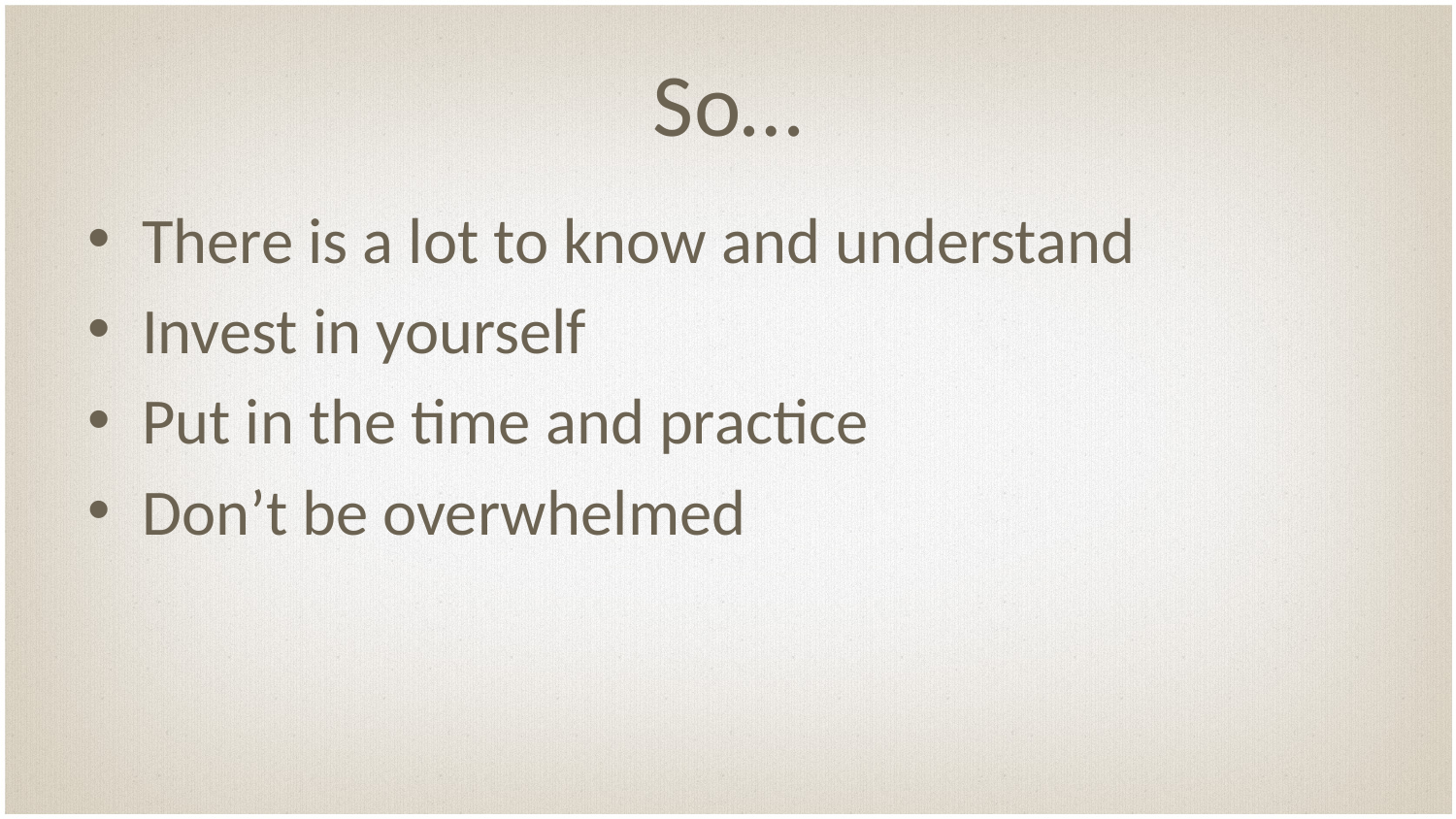

# So…
There is a lot to know and understand
Invest in yourself
Put in the time and practice
Don’t be overwhelmed